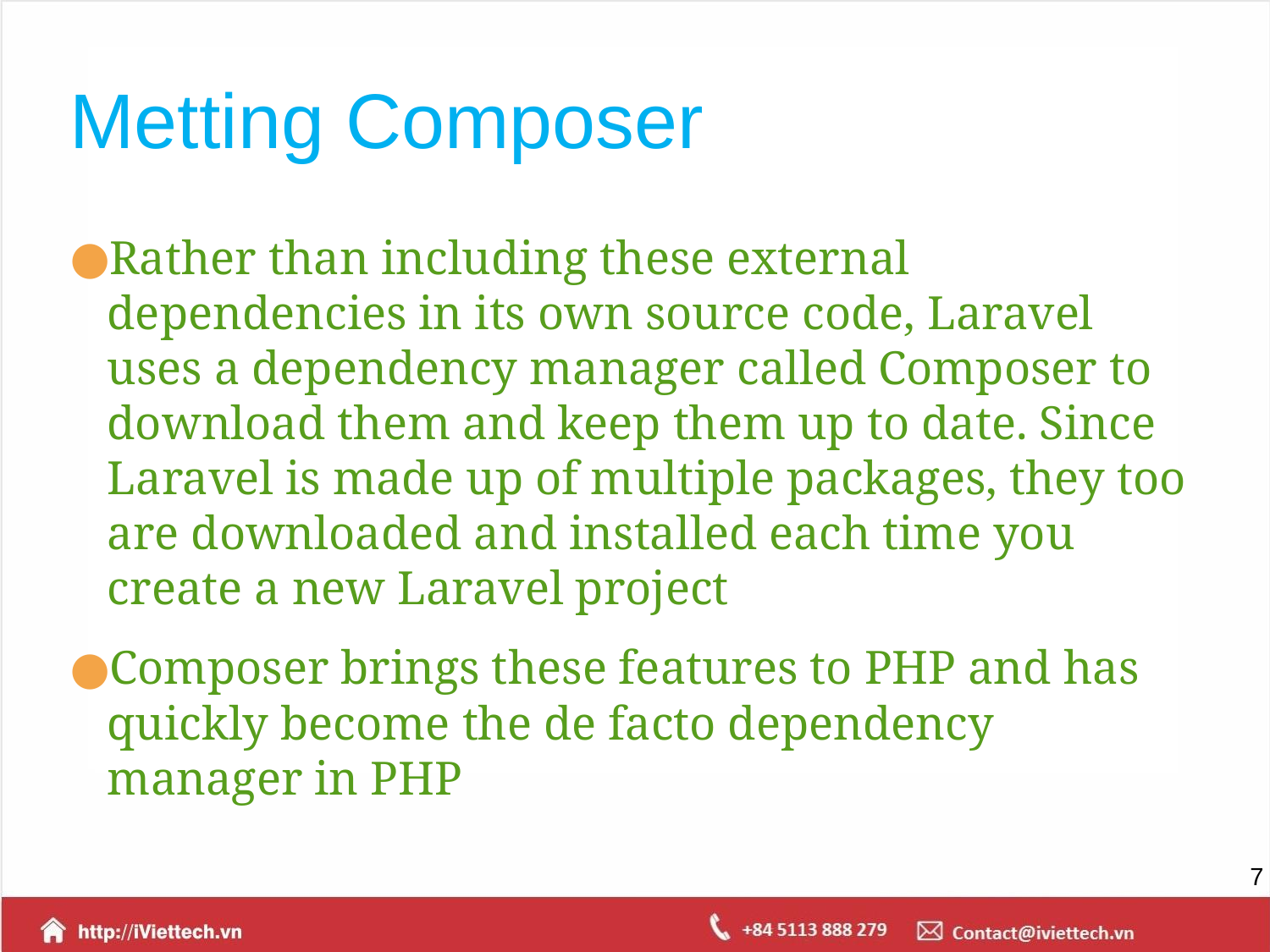

# Metting Composer
Rather than including these external dependencies in its own source code, Laravel uses a dependency manager called Composer to download them and keep them up to date. Since Laravel is made up of multiple packages, they too are downloaded and installed each time you create a new Laravel project
Composer brings these features to PHP and has quickly become the de facto dependency manager in PHP
7